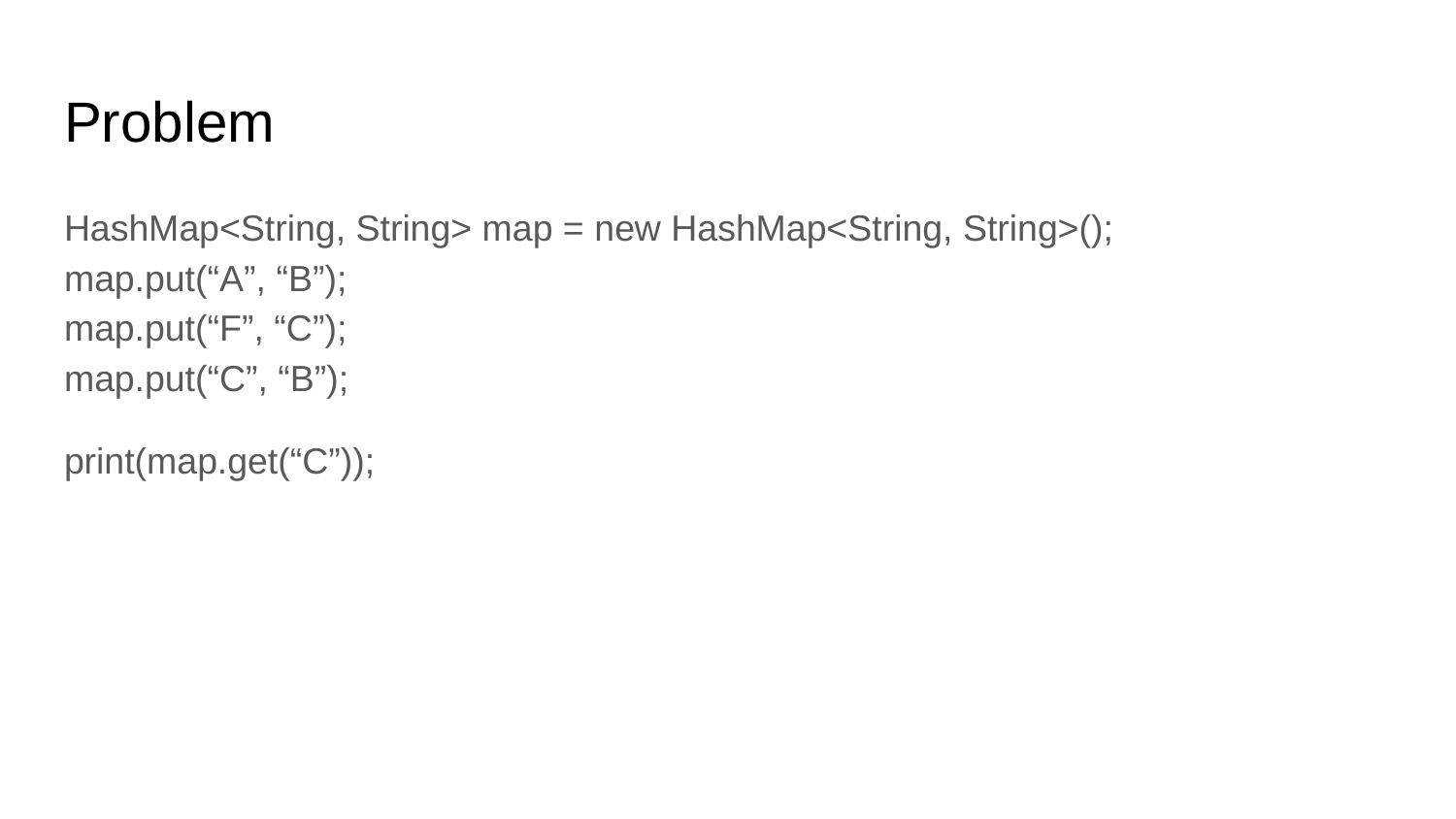

# Problem
HashMap<String, String> map = new HashMap<String, String>();
map.put(“A”, “B”);
map.put(“F”, “C”);
map.put(“C”, “B”);
print(map.get(“C”));